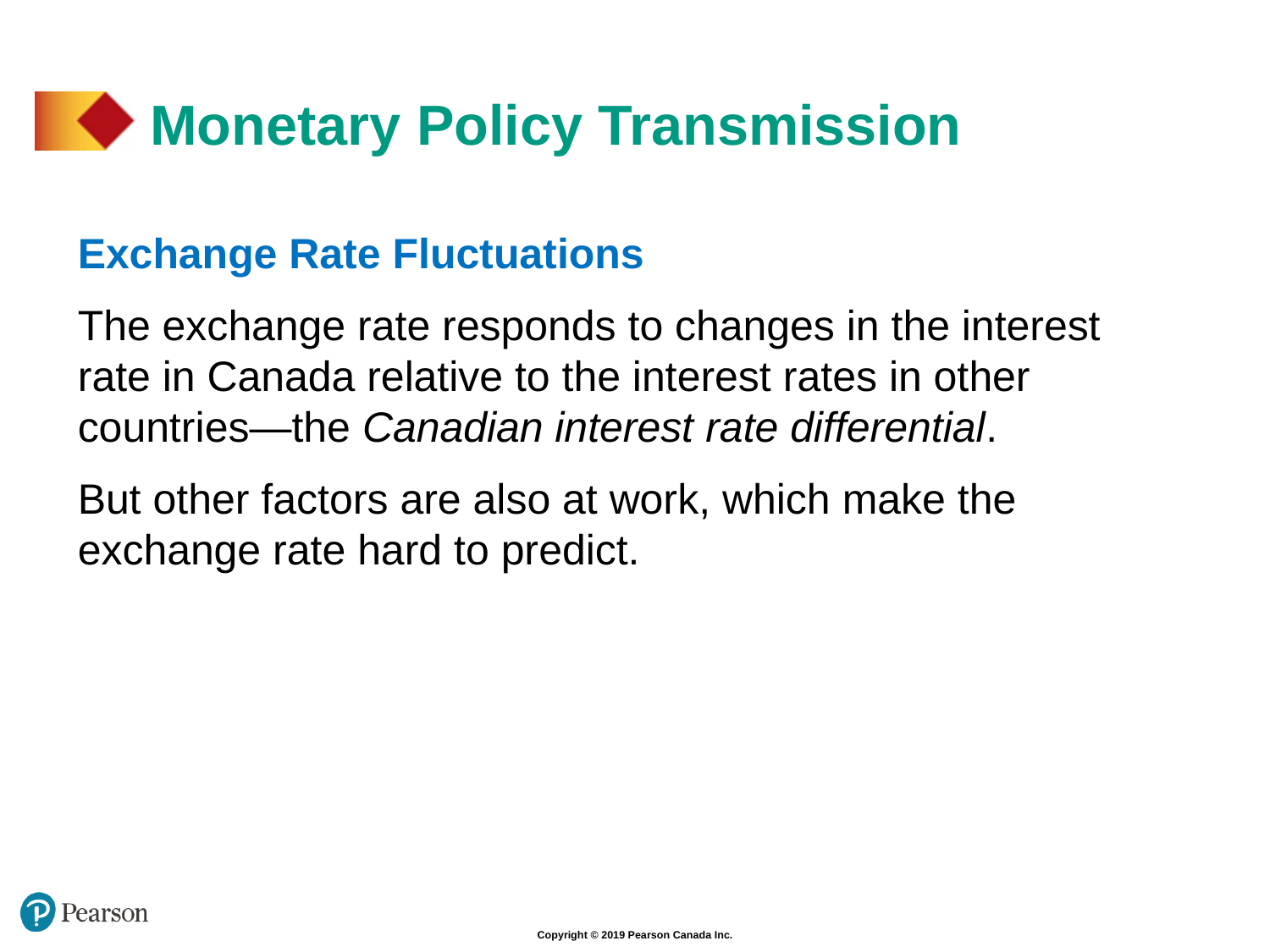

# Monetary Policy Transmission
Exchange Rate Fluctuations
The exchange rate responds to changes in the interest rate in Canada relative to the interest rates in other countries—the Canadian interest rate differential.
But other factors are also at work, which make the exchange rate hard to predict.